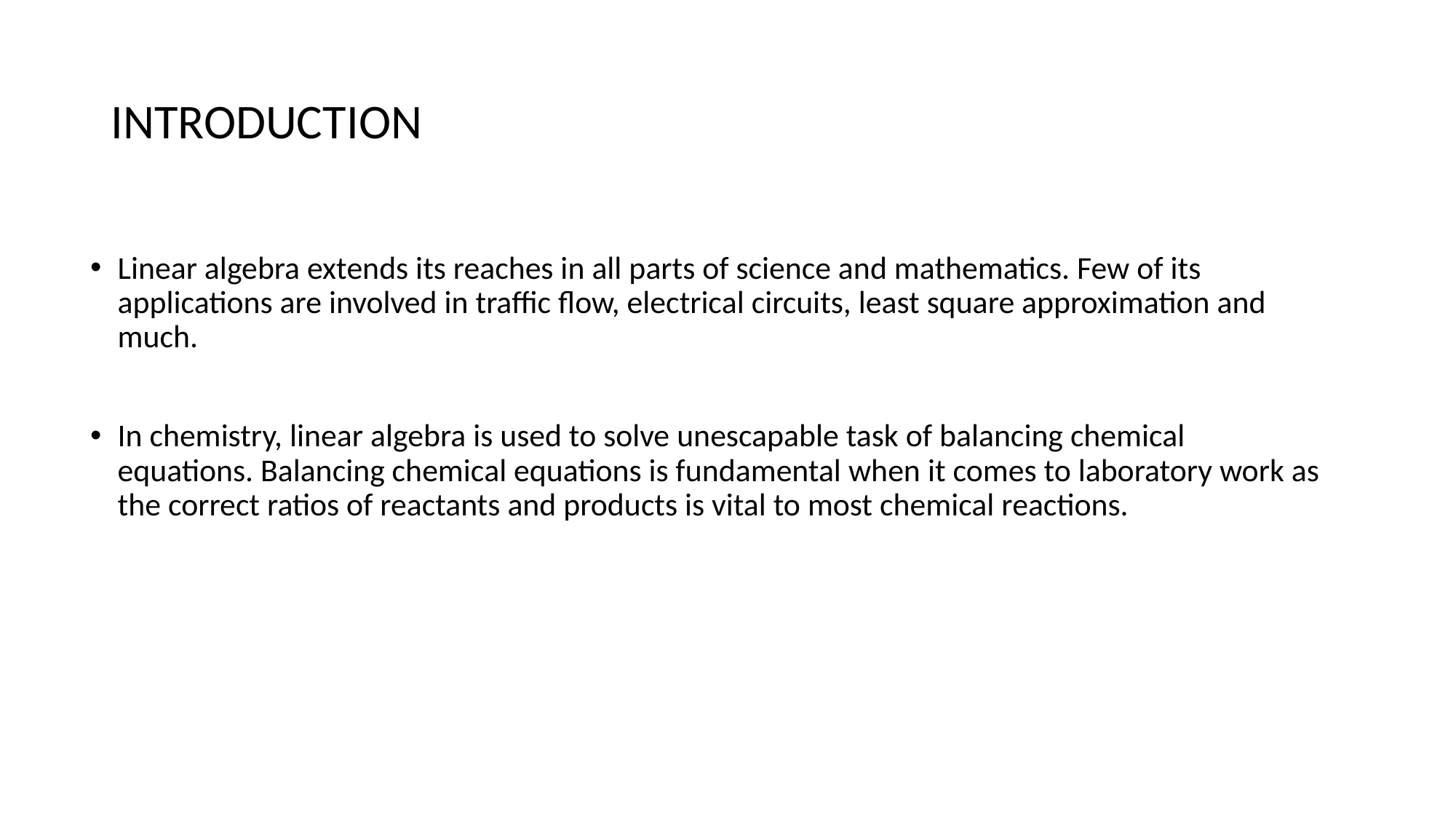

# INTRODUCTION
Linear algebra extends its reaches in all parts of science and mathematics. Few of its applications are involved in traffic flow, electrical circuits, least square approximation and much.

In chemistry, linear algebra is used to solve unescapable task of balancing chemical equations. Balancing chemical equations is fundamental when it comes to laboratory work as the correct ratios of reactants and products is vital to most chemical reactions.